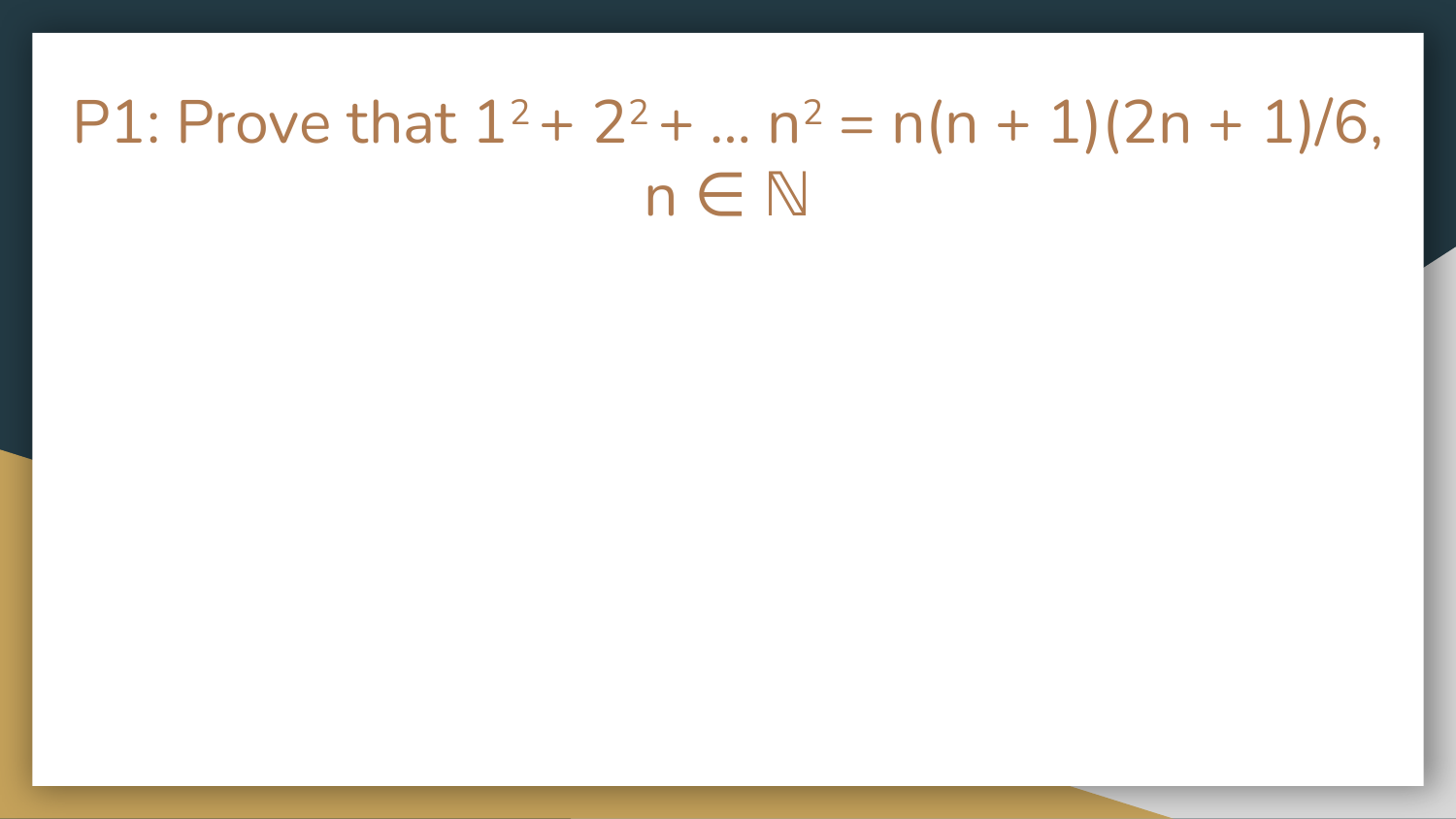

# P1: Prove that 12 + 22 + … n2 = n(n + 1)(2n + 1)/6, n ∈ ℕ